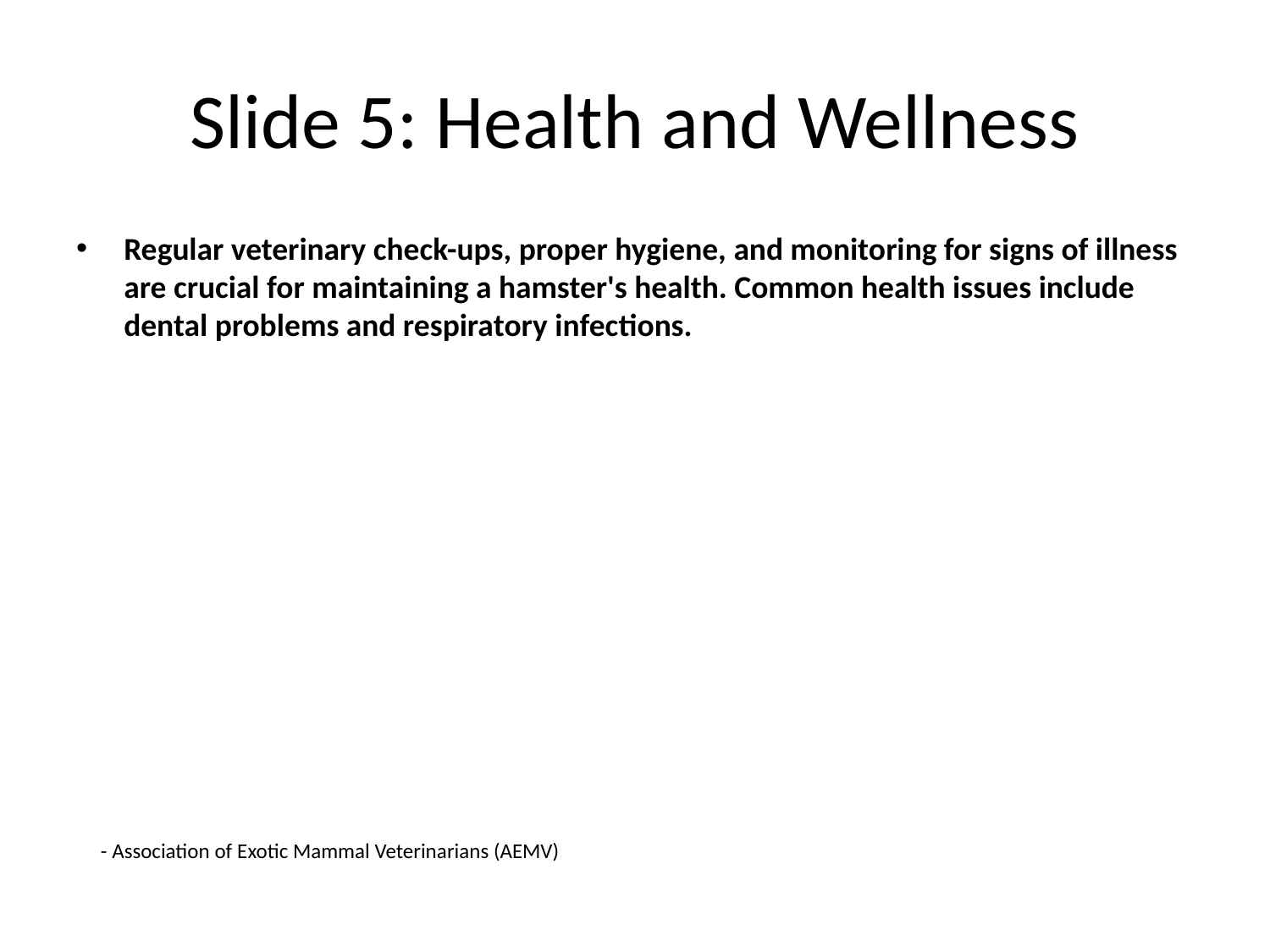

# Slide 5: Health and Wellness
Regular veterinary check-ups, proper hygiene, and monitoring for signs of illness are crucial for maintaining a hamster's health. Common health issues include dental problems and respiratory infections.

- Association of Exotic Mammal Veterinarians (AEMV)